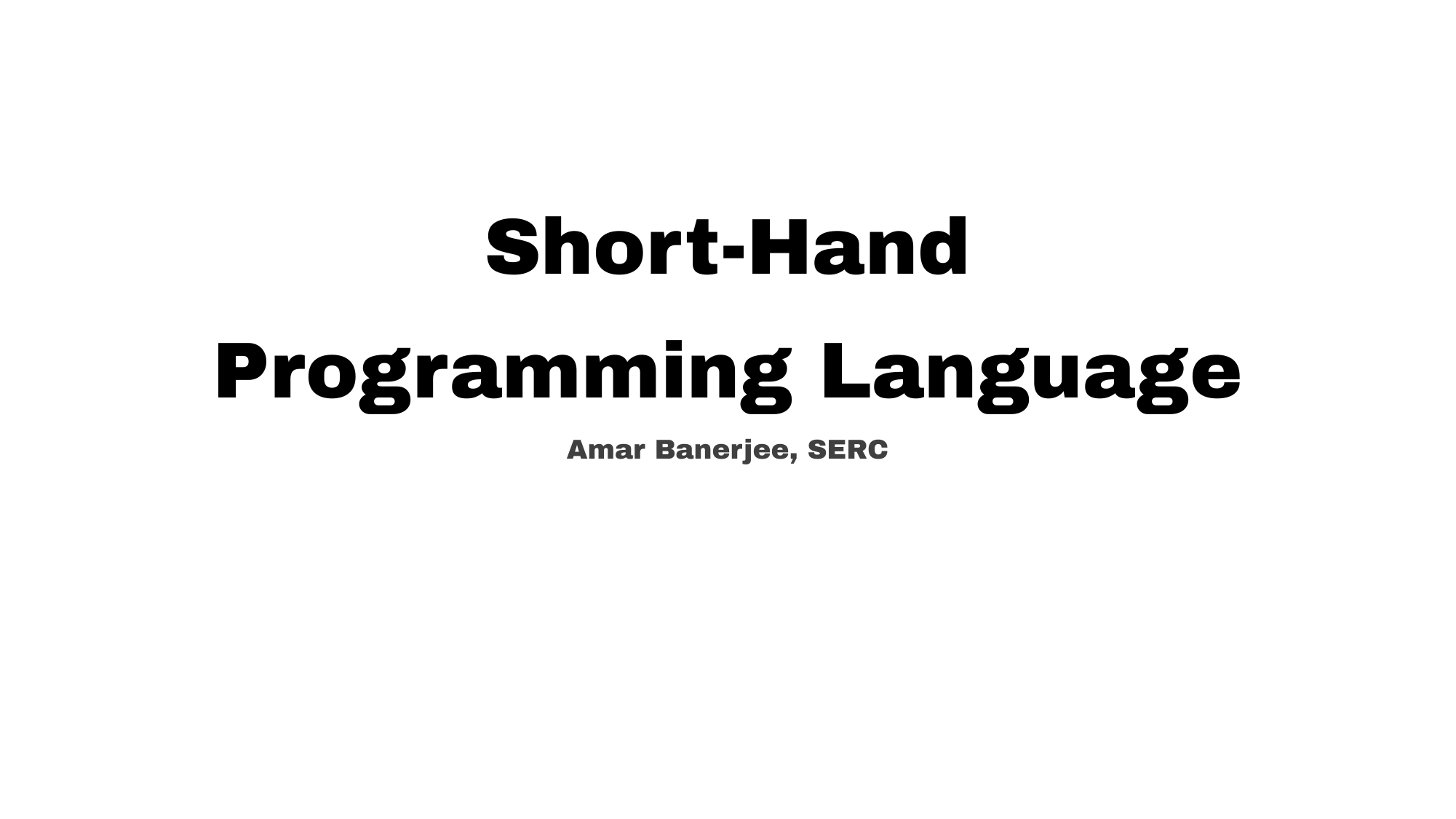

# Short-Hand Programming Language
Amar Banerjee, SERC